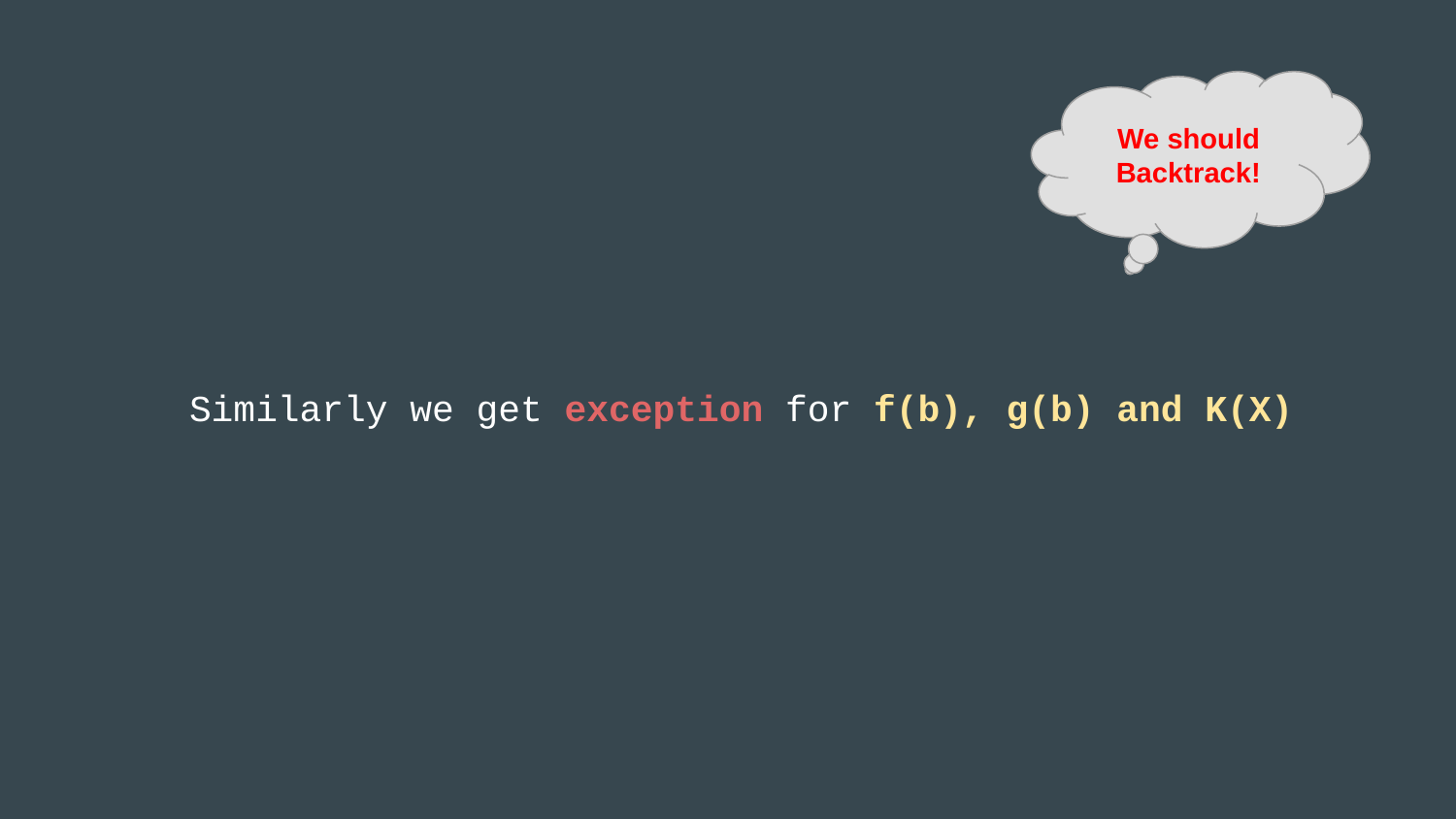

We should Backtrack!
Similarly we get exception for f(b), g(b) and K(X)